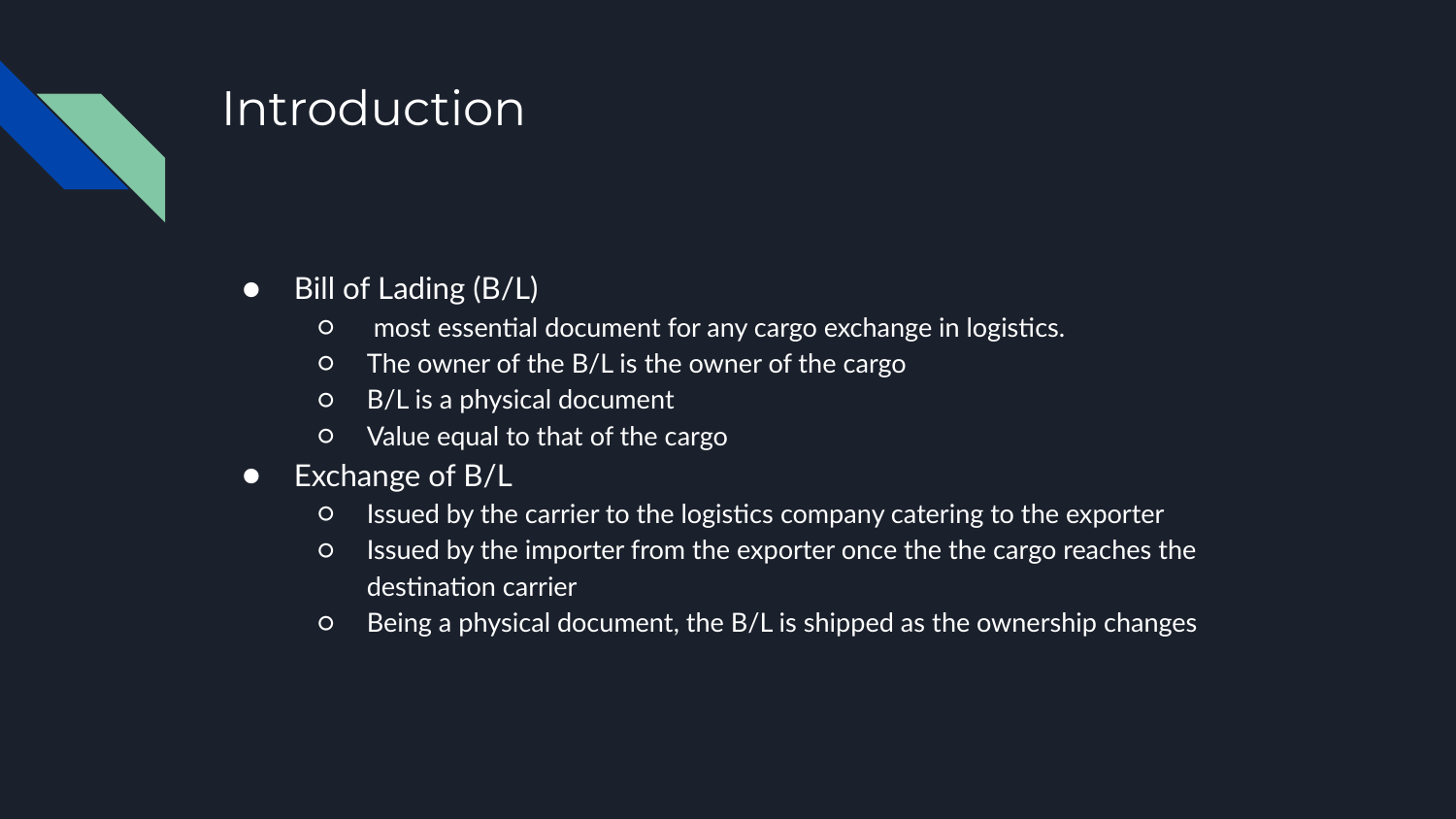

# Introduction
Bill of Lading (B/L)
 most essential document for any cargo exchange in logistics.
The owner of the B/L is the owner of the cargo
B/L is a physical document
Value equal to that of the cargo
Exchange of B/L
Issued by the carrier to the logistics company catering to the exporter
Issued by the importer from the exporter once the the cargo reaches the destination carrier
Being a physical document, the B/L is shipped as the ownership changes